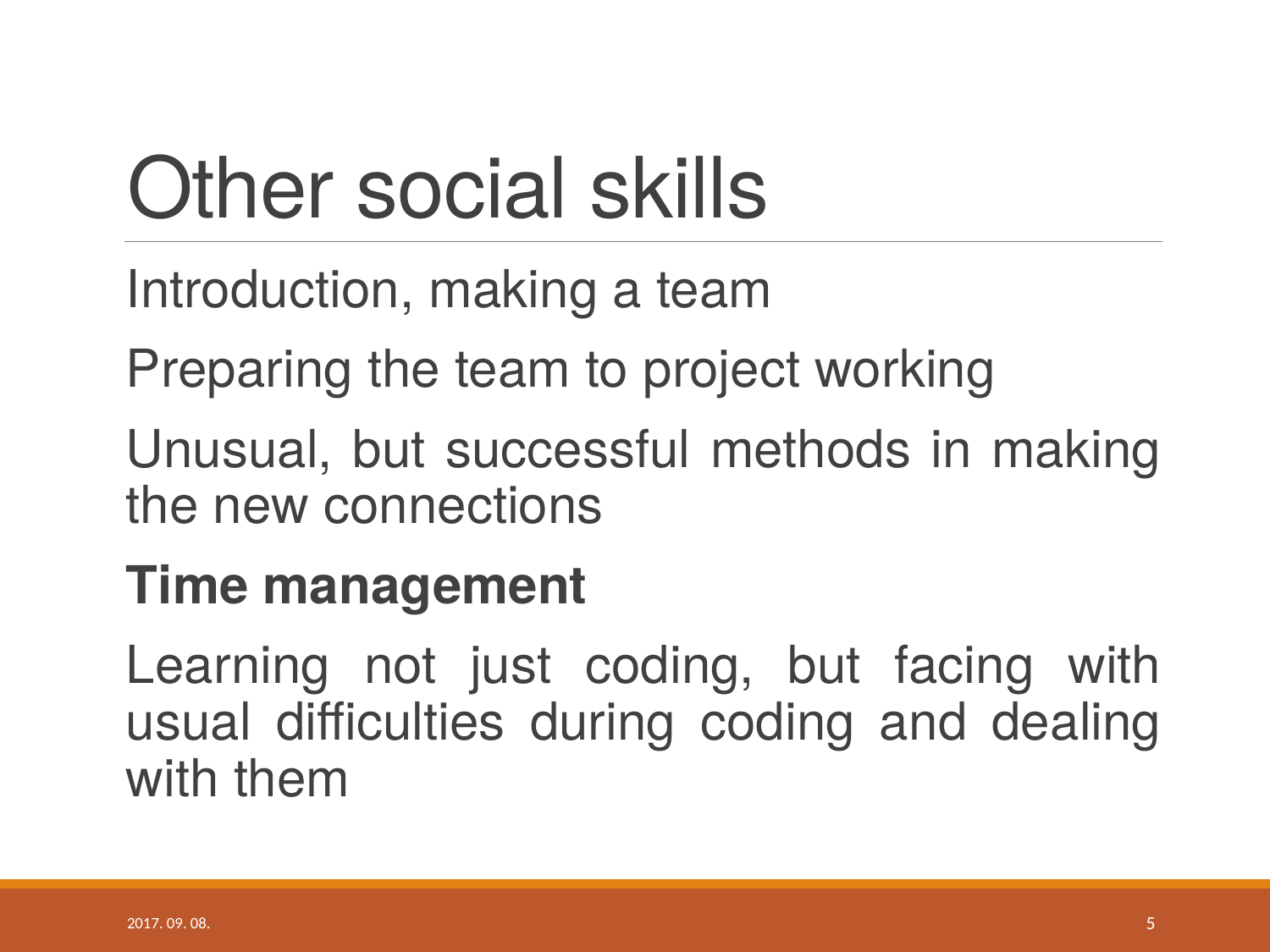

# Other social skills
Introduction, making a team
Preparing the team to project working
Unusual, but successful methods in making the new connections
Time management
Learning not just coding, but facing with usual difficulties during coding and dealing with them
2017. 09. 08.
5